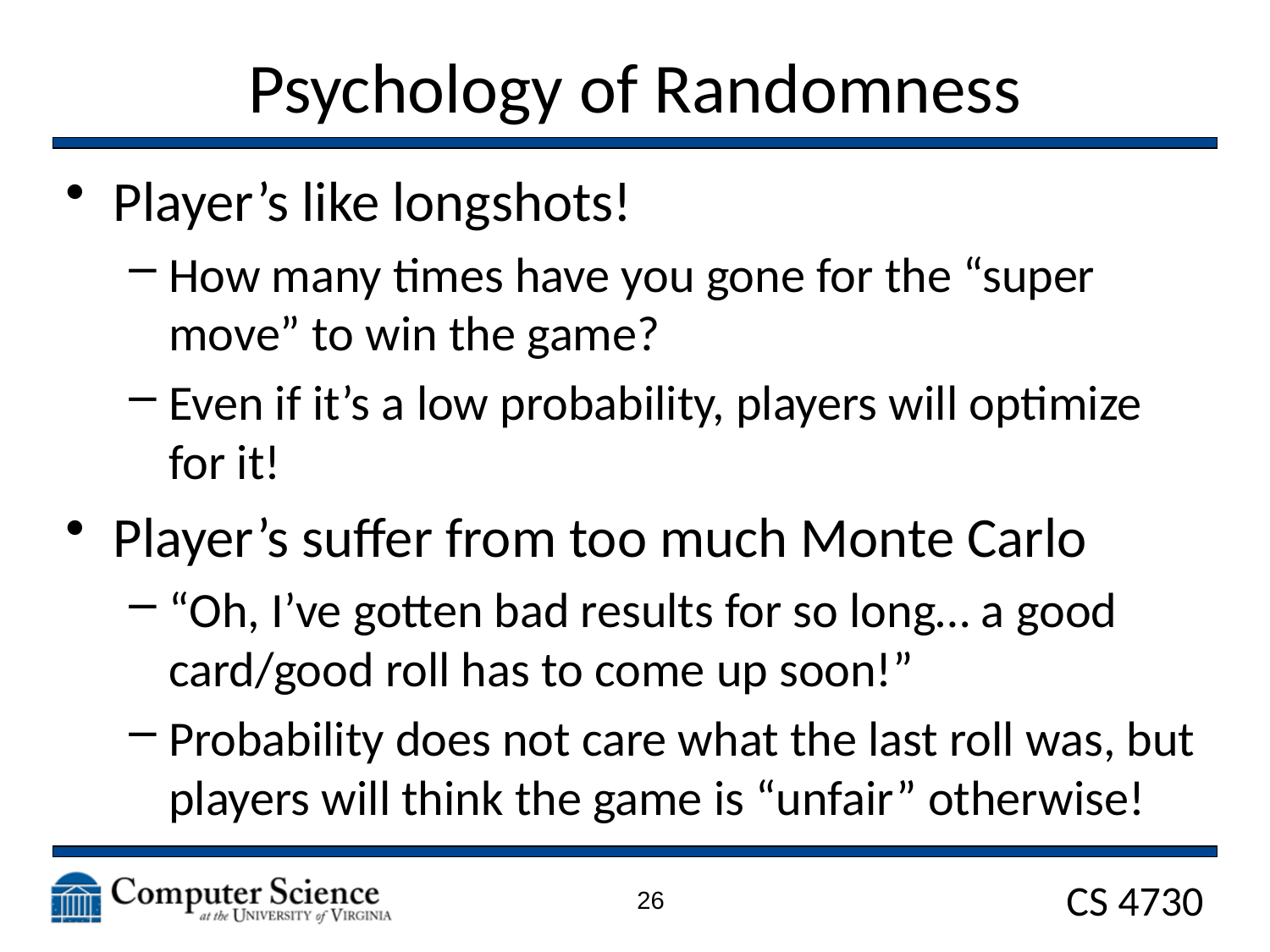

# Psychology of Randomness
Player’s like longshots!
How many times have you gone for the “super move” to win the game?
Even if it’s a low probability, players will optimize for it!
Player’s suffer from too much Monte Carlo
“Oh, I’ve gotten bad results for so long… a good card/good roll has to come up soon!”
Probability does not care what the last roll was, but players will think the game is “unfair” otherwise!
26